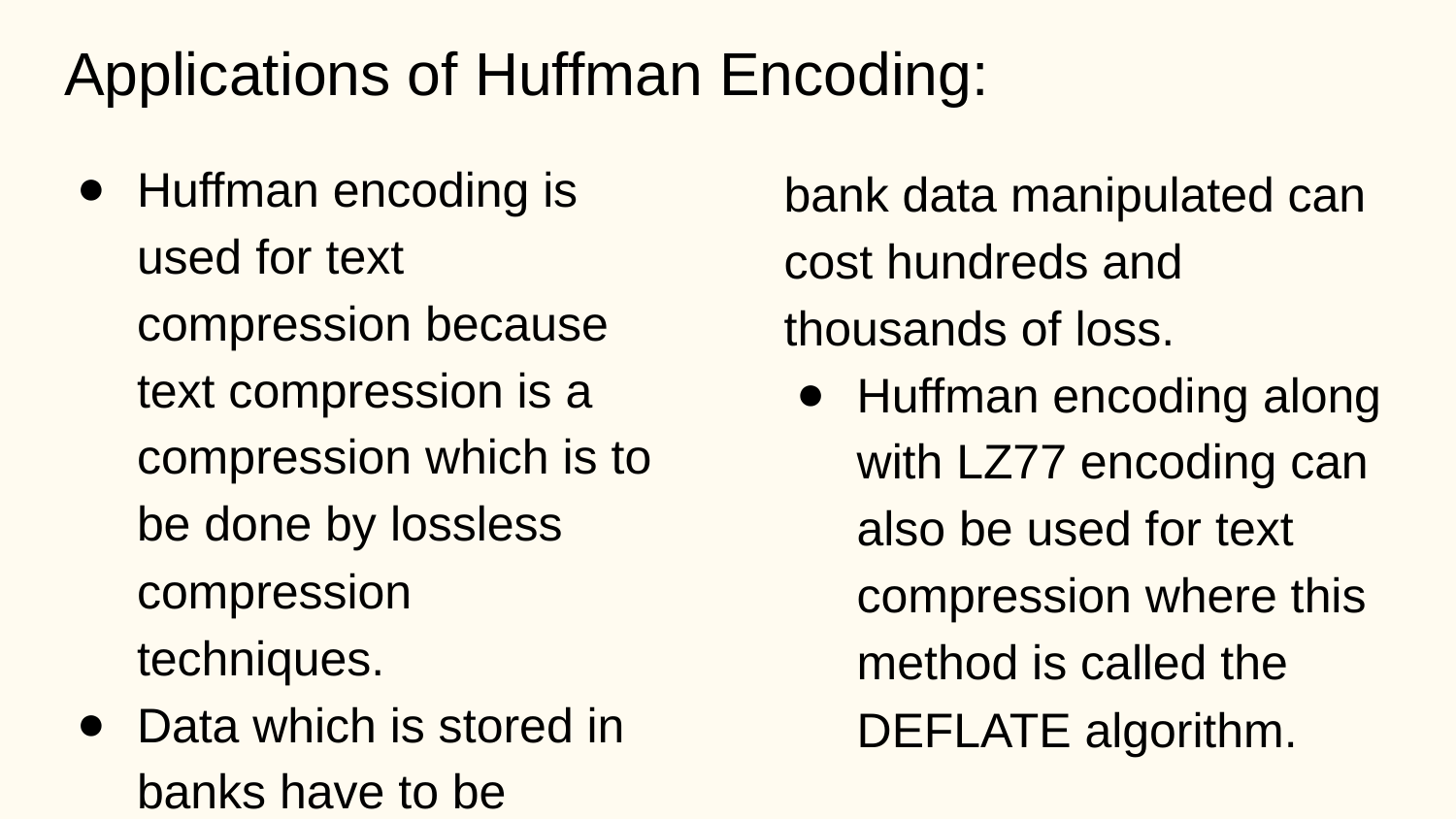

# Applications of Huffman Encoding:
Huffman encoding is used for text compression because text compression is a compression which is to be done by lossless compression techniques.
Data which is stored in banks have to be compressed using lossless because any ..
bank data manipulated can cost hundreds and thousands of loss.
Huffman encoding along with LZ77 encoding can also be used for text compression where this method is called the DEFLATE algorithm.